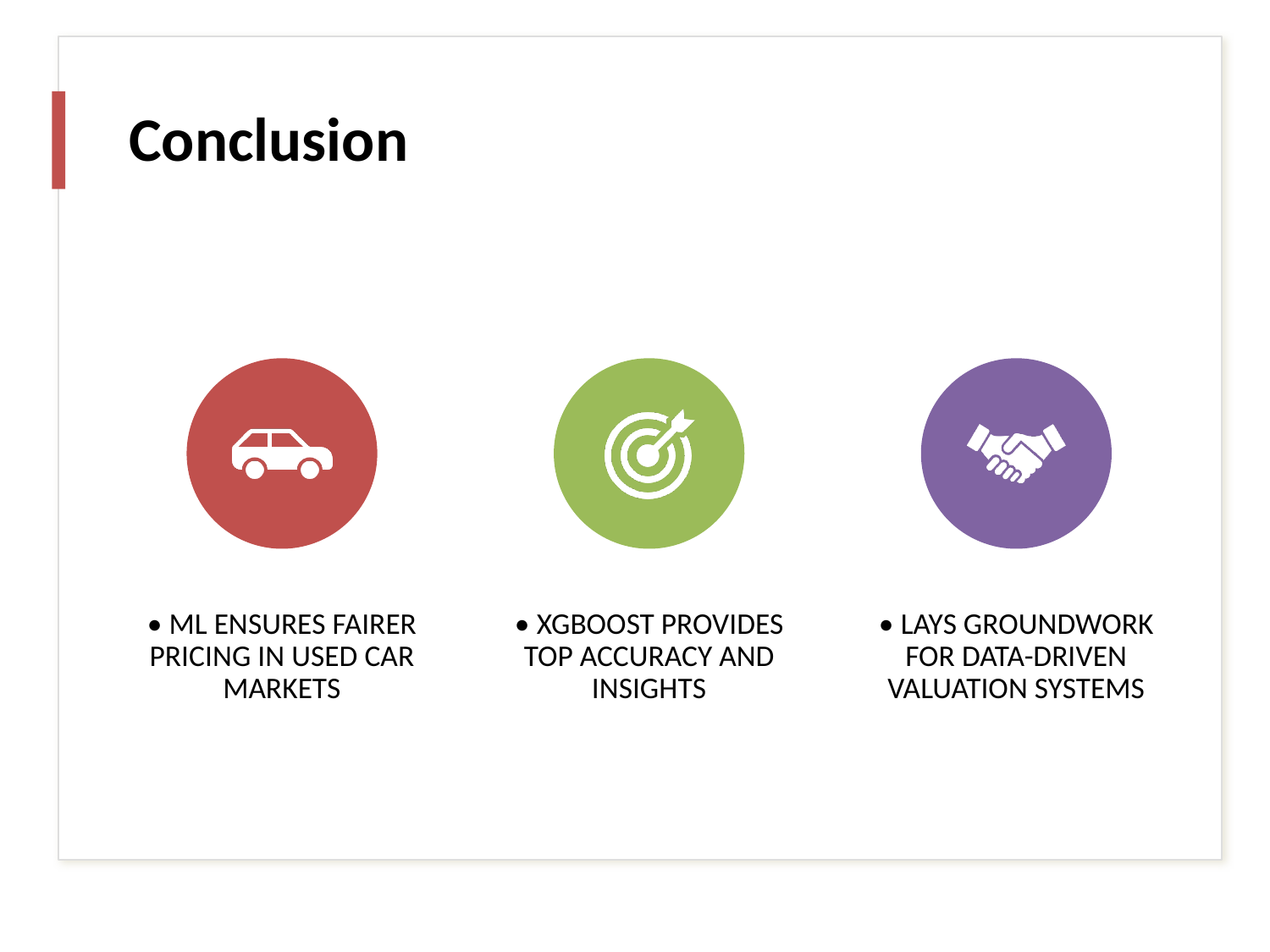

Conclusion

• ML ensures fairer pricing in used car markets
• XGBoost provides top accuracy and insights
• Lays groundwork for data-driven valuation systems